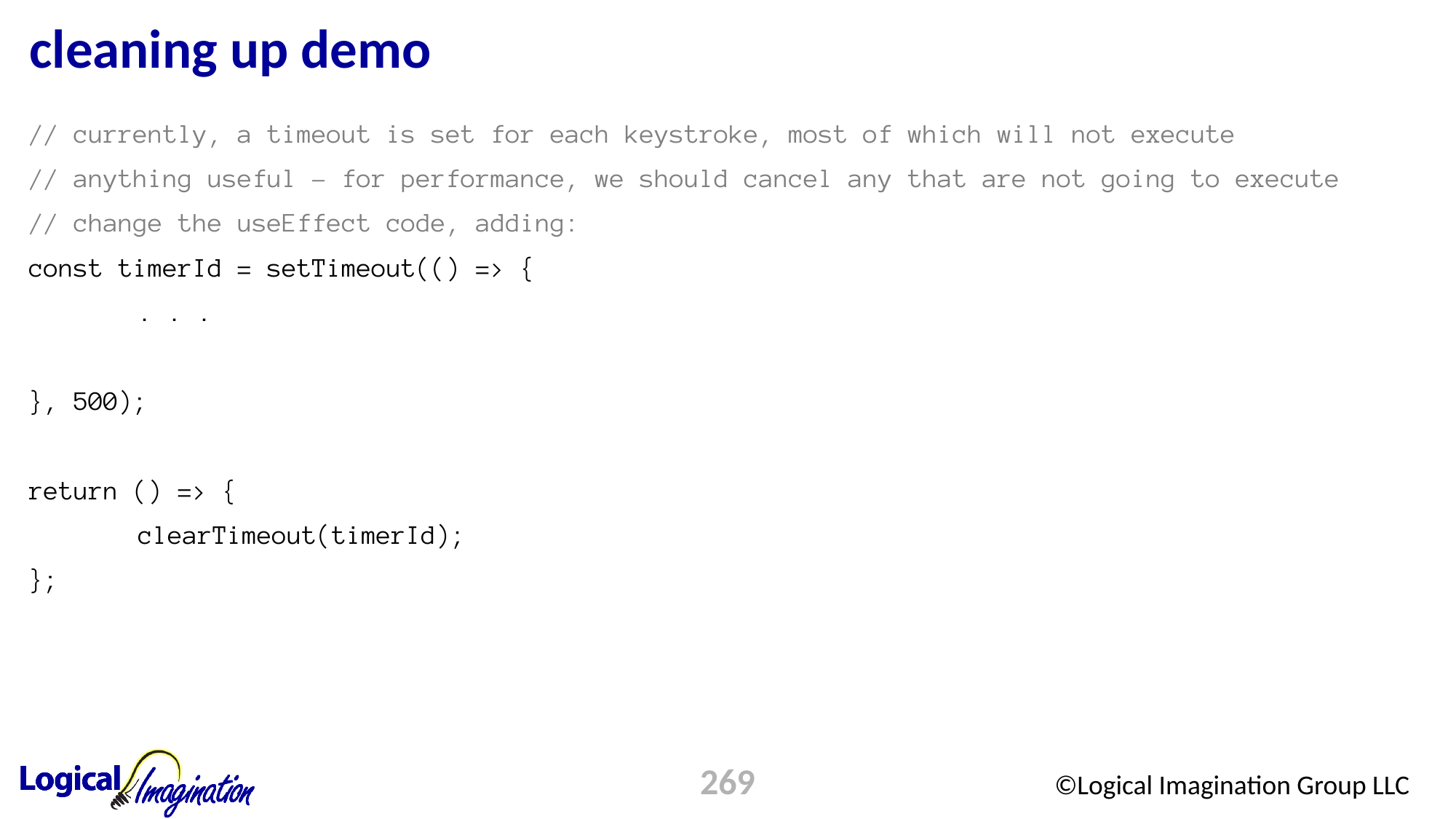

# cleaning up demo
// currently, a timeout is set for each keystroke, most of which will not execute
// anything useful – for performance, we should cancel any that are not going to execute
// change the useEffect code, adding:
const timerId = setTimeout(() => {
	. . .

}, 500);

return () => {
	clearTimeout(timerId);
};
269